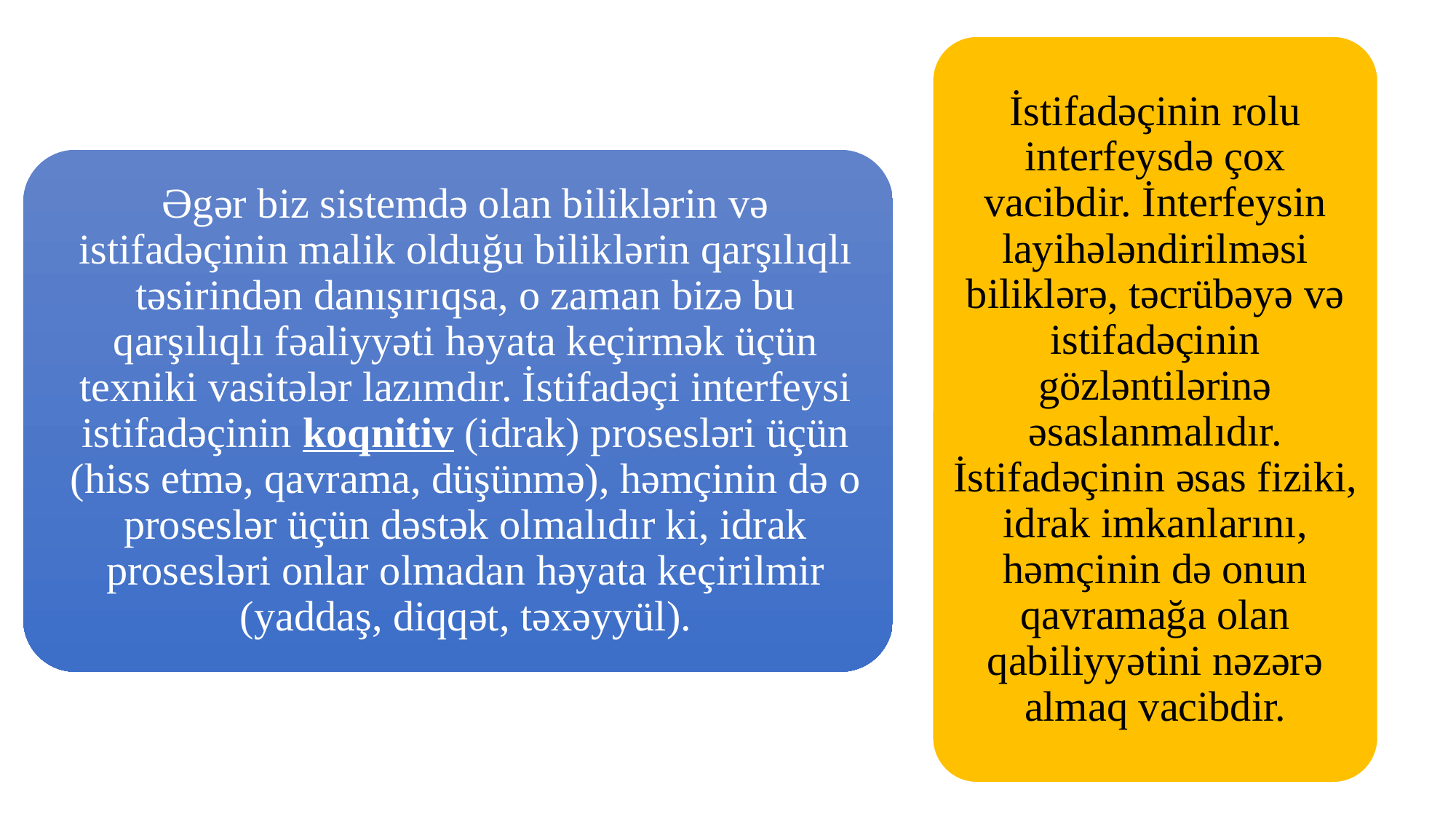

Əgər biz sistemdə olan biliklərin və istifadəçinin malik olduğu biliklərin qarşılıqlı təsirindən danışırıqsa, o zaman bizə bu qarşılıqlı fəaliyyəti həyata keçirmək üçün texniki vasitələr lazımdır. İstifadəçi interfeysi istifadəçinin koqnitiv (idrak) prosesləri üçün (hiss etmə, qavrama, düşünmə), həmçinin də o proseslər üçün dəstək olmalıdır ki, idrak prosesləri onlar olmadan həyata keçirilmir (yaddaş, diqqət, təxəyyül).

İstifadəçinin rolu interfeysdə çox vacibdir. İnterfeysin layihələndirilməsi biliklərə, təcrübəyə və istifadəçinin gözləntilərinə əsaslanmalıdır. İstifadəçinin əsas fiziki, idrak imkanlarını, həmçinin də onun qavramağa olan qabiliyyətini nəzərə almaq vacibdir.